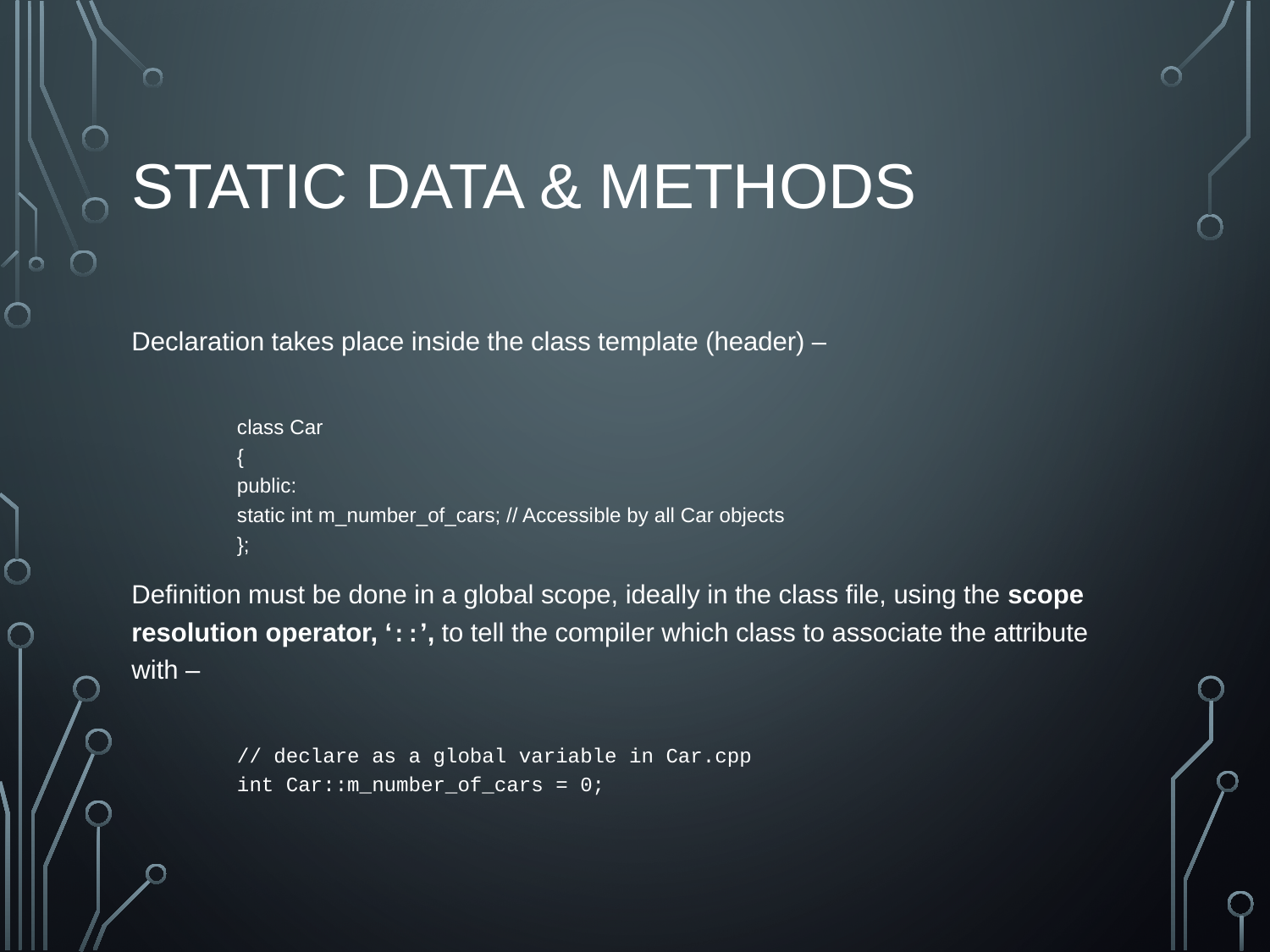

# Static data & methods
Declaration takes place inside the class template (header) –

	class Car
	{
	public:
		static int m_number_of_cars; // Accessible by all Car objects
	};
Definition must be done in a global scope, ideally in the class file, using the scope resolution operator, ‘::’, to tell the compiler which class to associate the attribute with –

	// declare as a global variable in Car.cpp
	int Car::m_number_of_cars = 0;